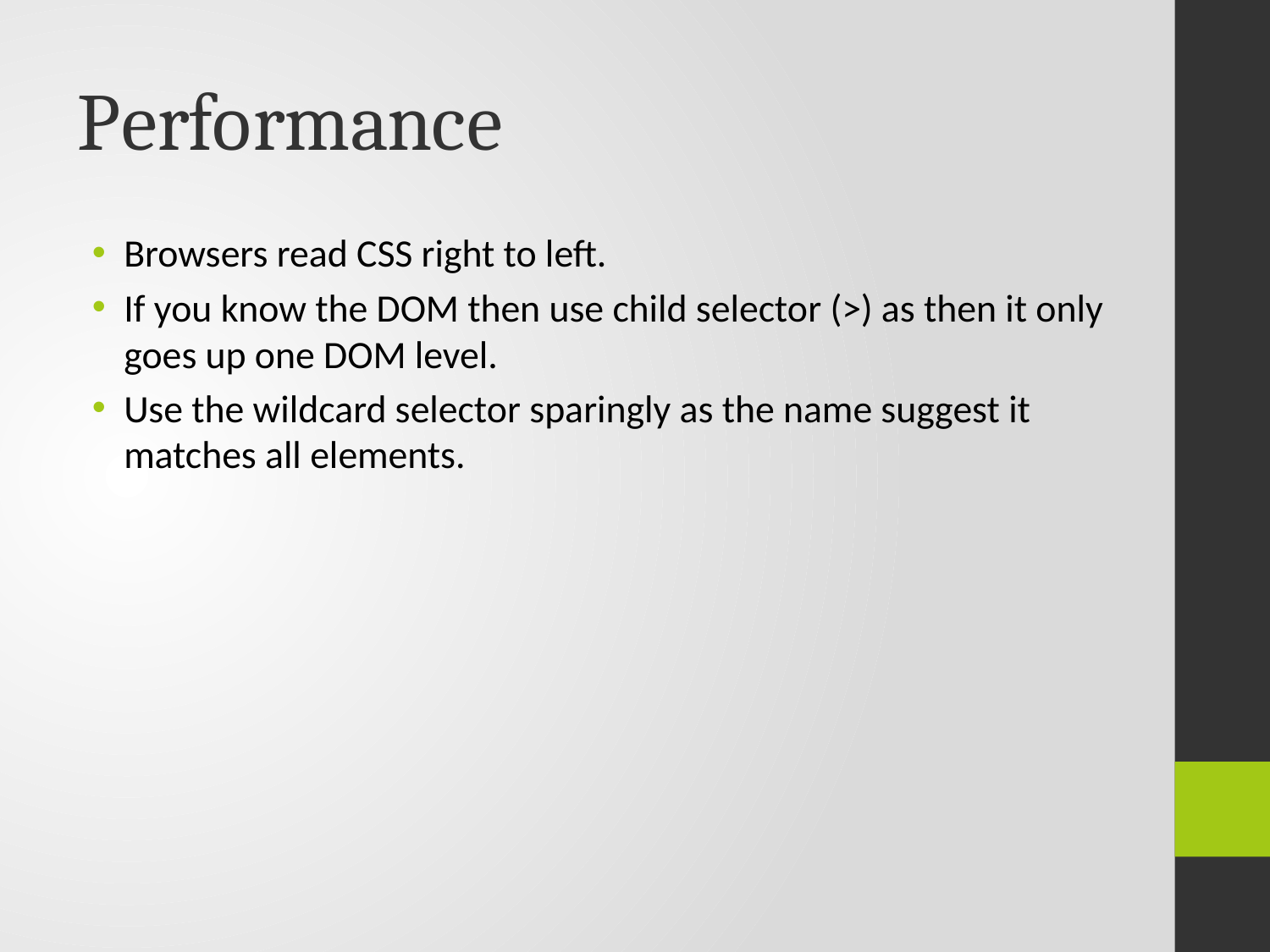

# Performance
Browsers read CSS right to left.
If you know the DOM then use child selector (>) as then it only goes up one DOM level.
Use the wildcard selector sparingly as the name suggest it matches all elements.